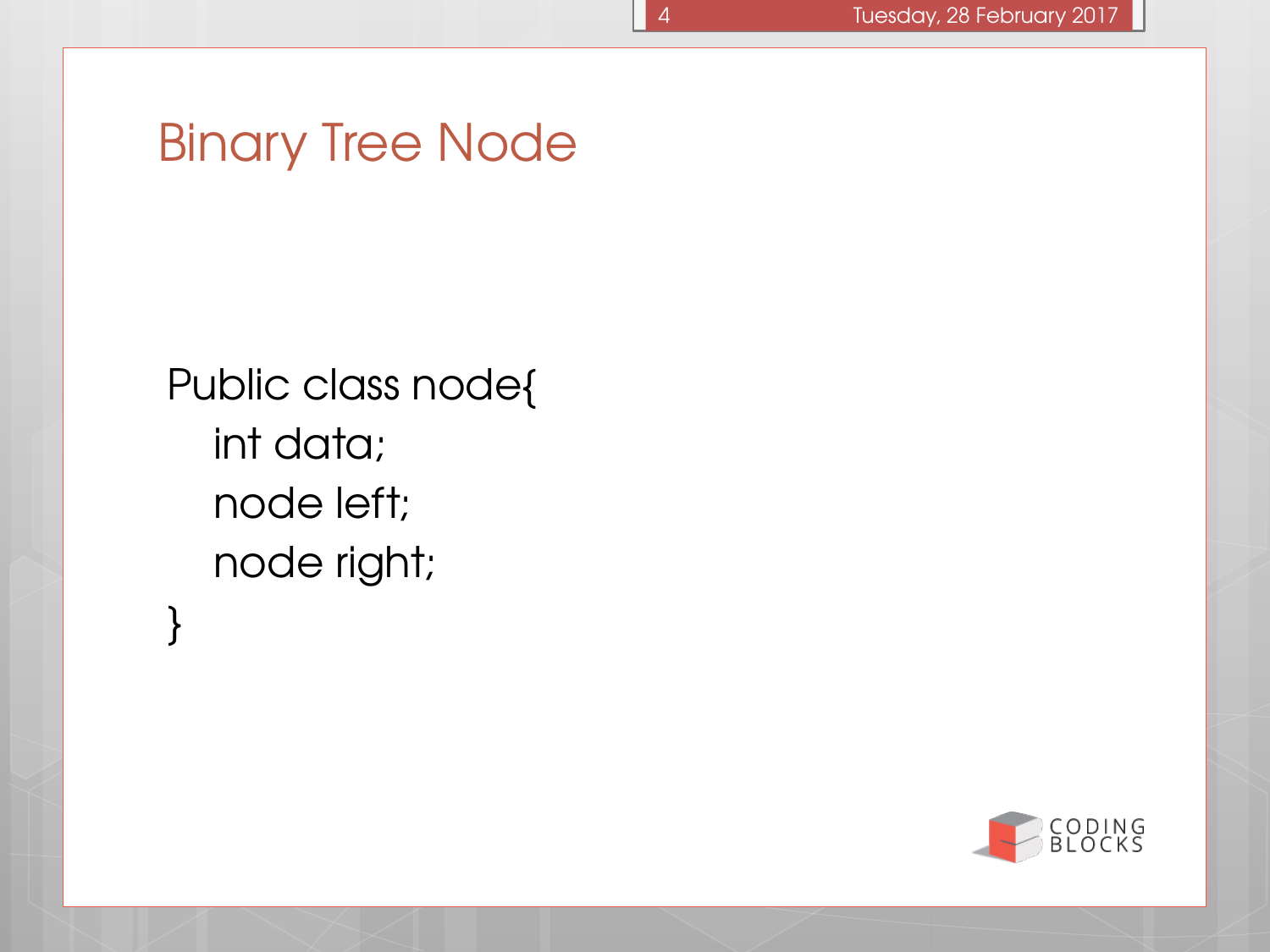

Tuesday, 28 February 2017
4
# Binary Tree Node
Public class node{
    int data;
    node left;
    node right;
}